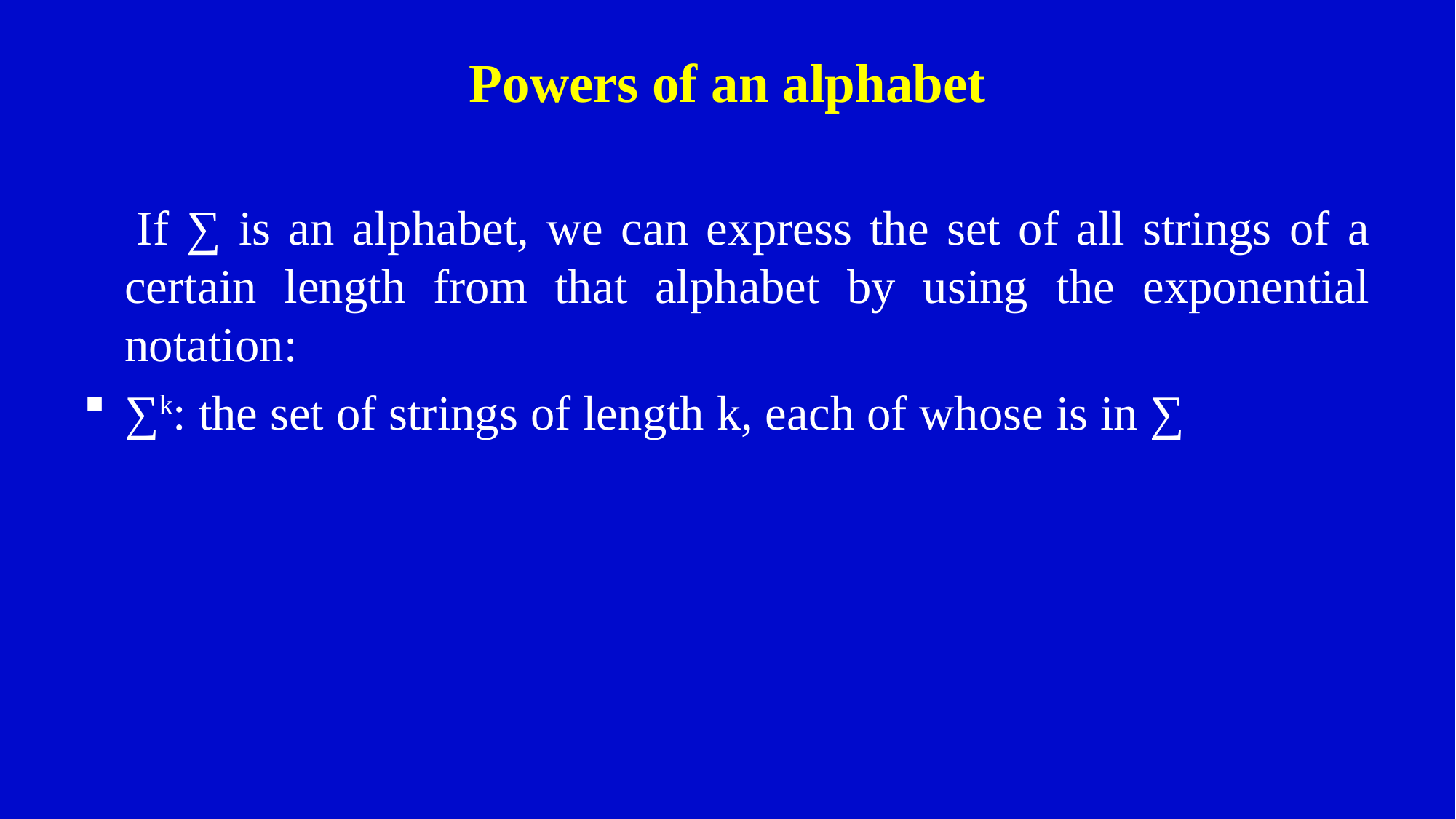

# Powers of an alphabet
   If ∑ is an alphabet, we can express the set of all strings of a certain length from that alphabet by using the exponential notation:
∑k: the set of strings of length k, each of whose is in ∑